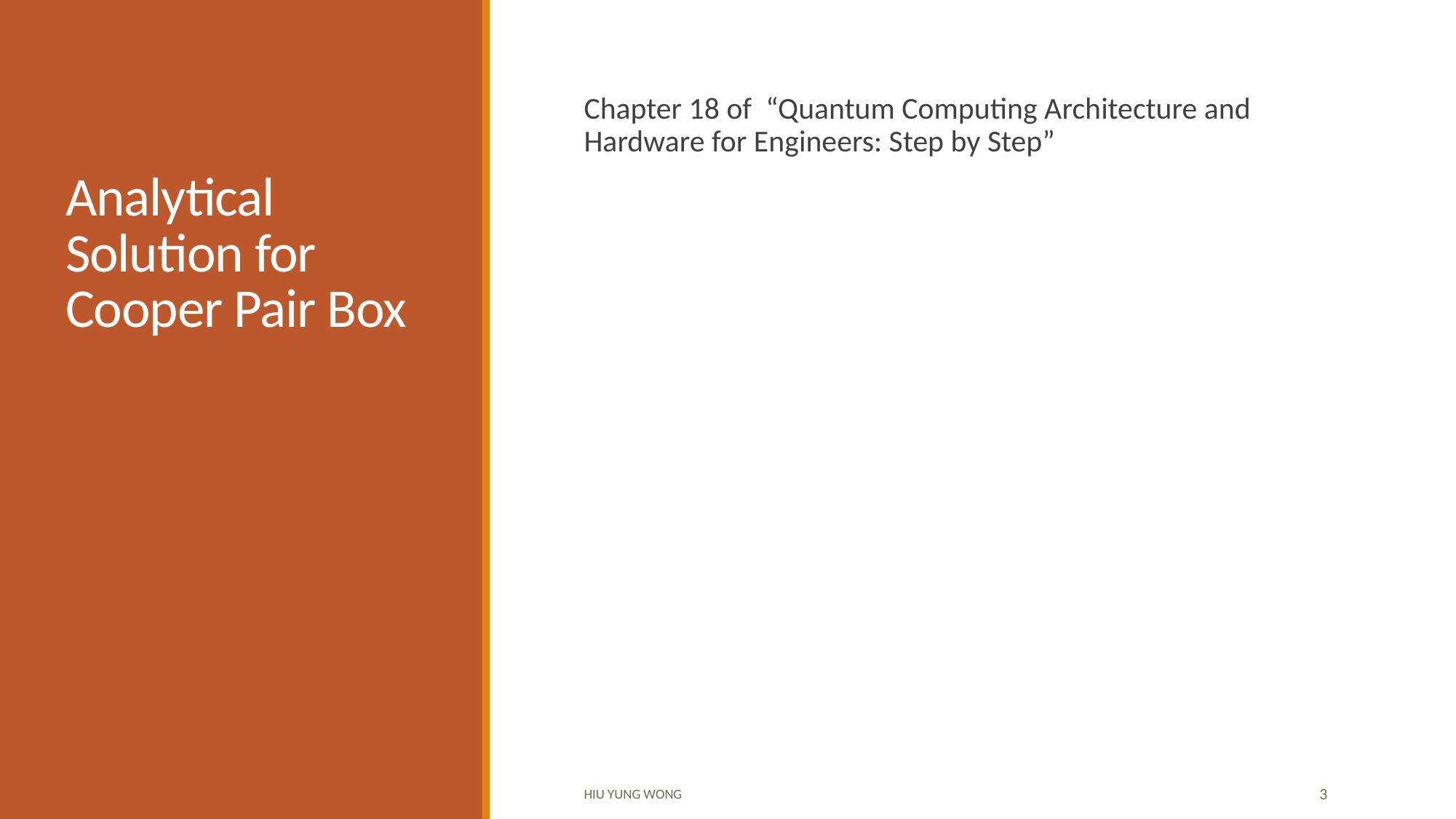

# Analytical Solution for Cooper Pair Box
Chapter 18 of  “Quantum Computing Architecture and Hardware for Engineers: Step by Step”

Hiu Yung Wong
3